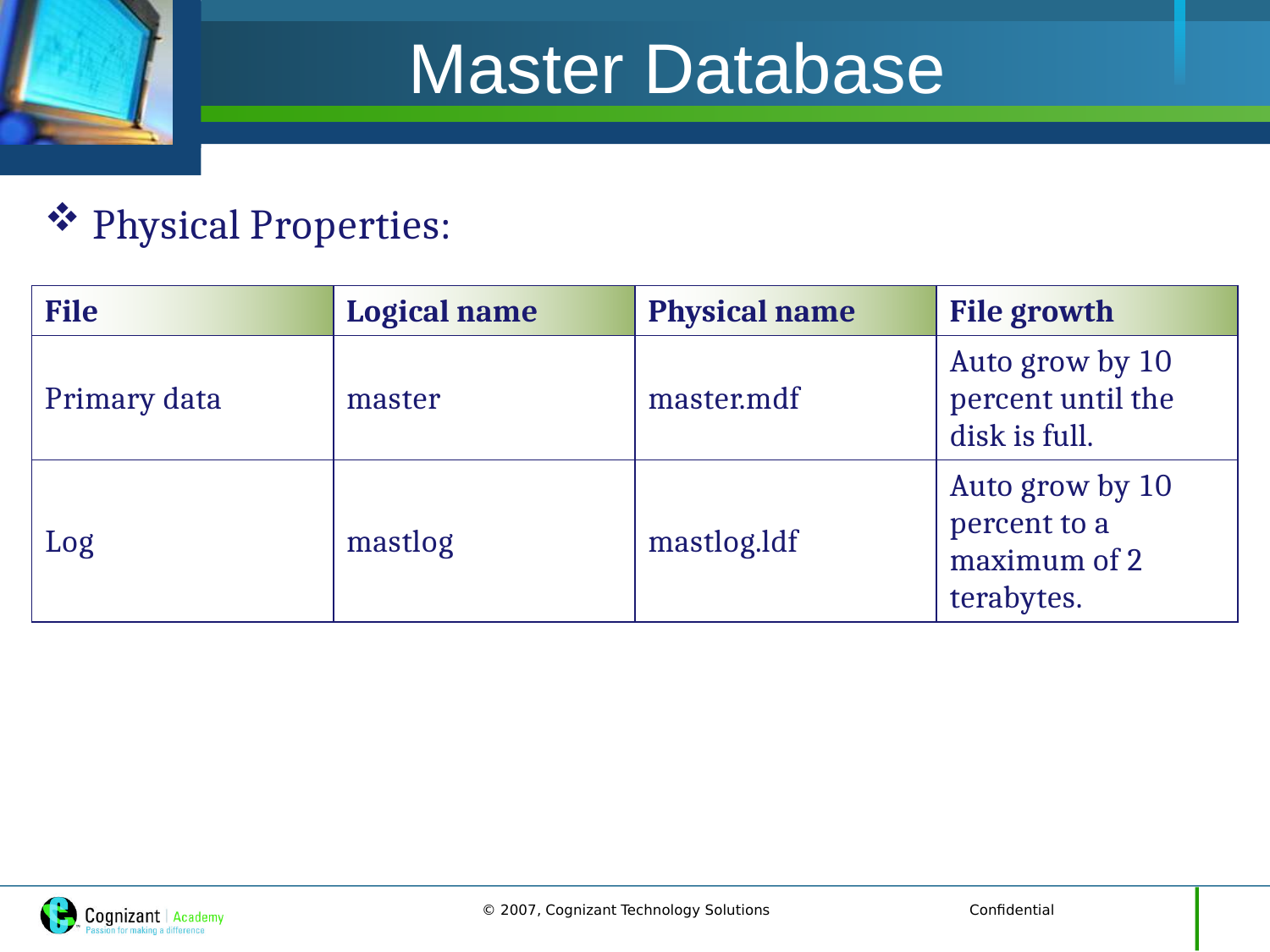

# Master Database
Physical Properties:

| File | Logical name | Physical name | File growth |
| --- | --- | --- | --- |
| Primary data | master | master.mdf | Auto grow by 10 percent until the disk is full. |
| Log | mastlog | mastlog.ldf | Auto grow by 10 percent to a maximum of 2 terabytes. |